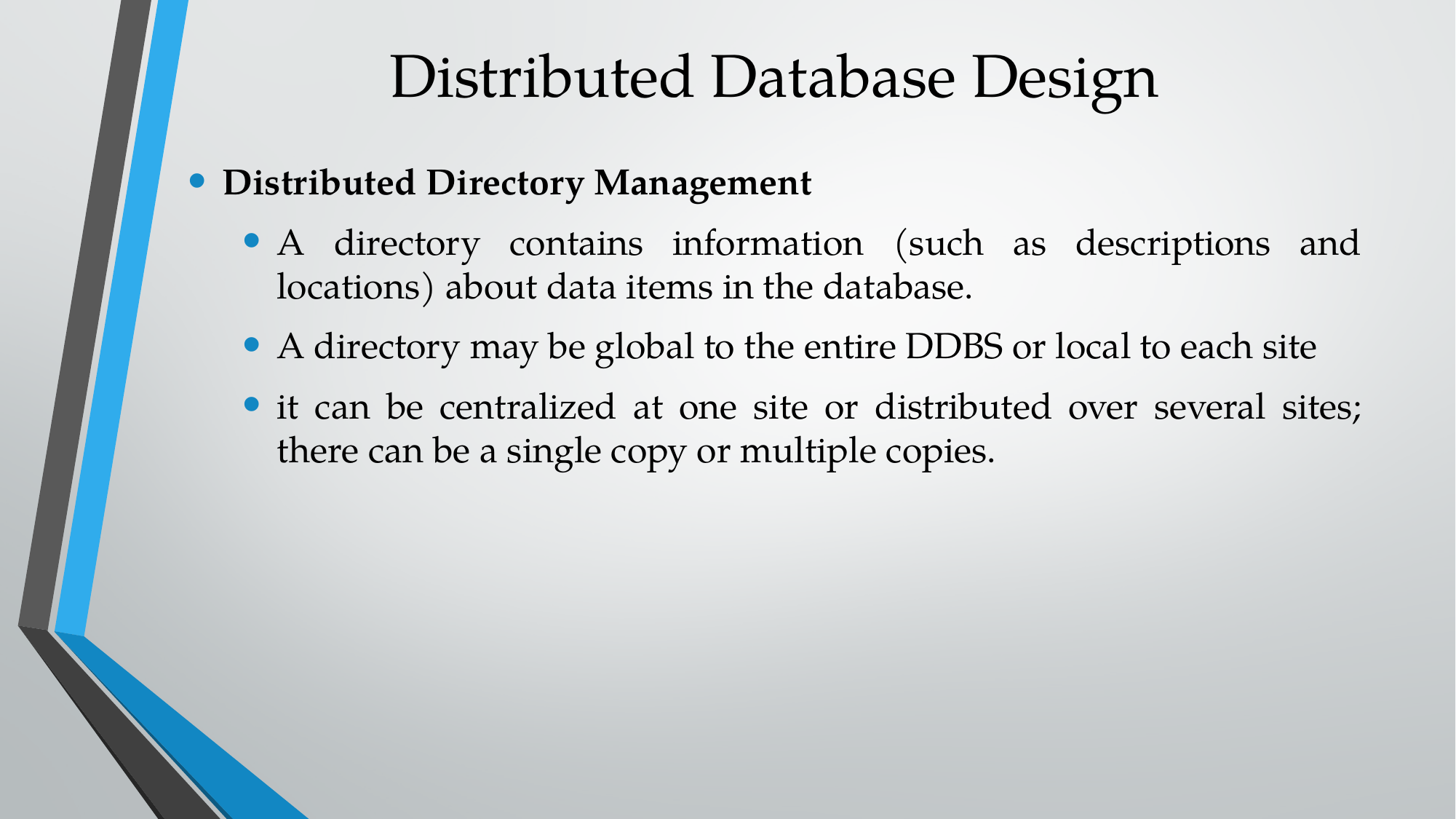

# Distributed Database Design
Distributed Directory Management
A directory contains information (such as descriptions and locations) about data items in the database.
A directory may be global to the entire DDBS or local to each site
it can be centralized at one site or distributed over several sites; there can be a single copy or multiple copies.